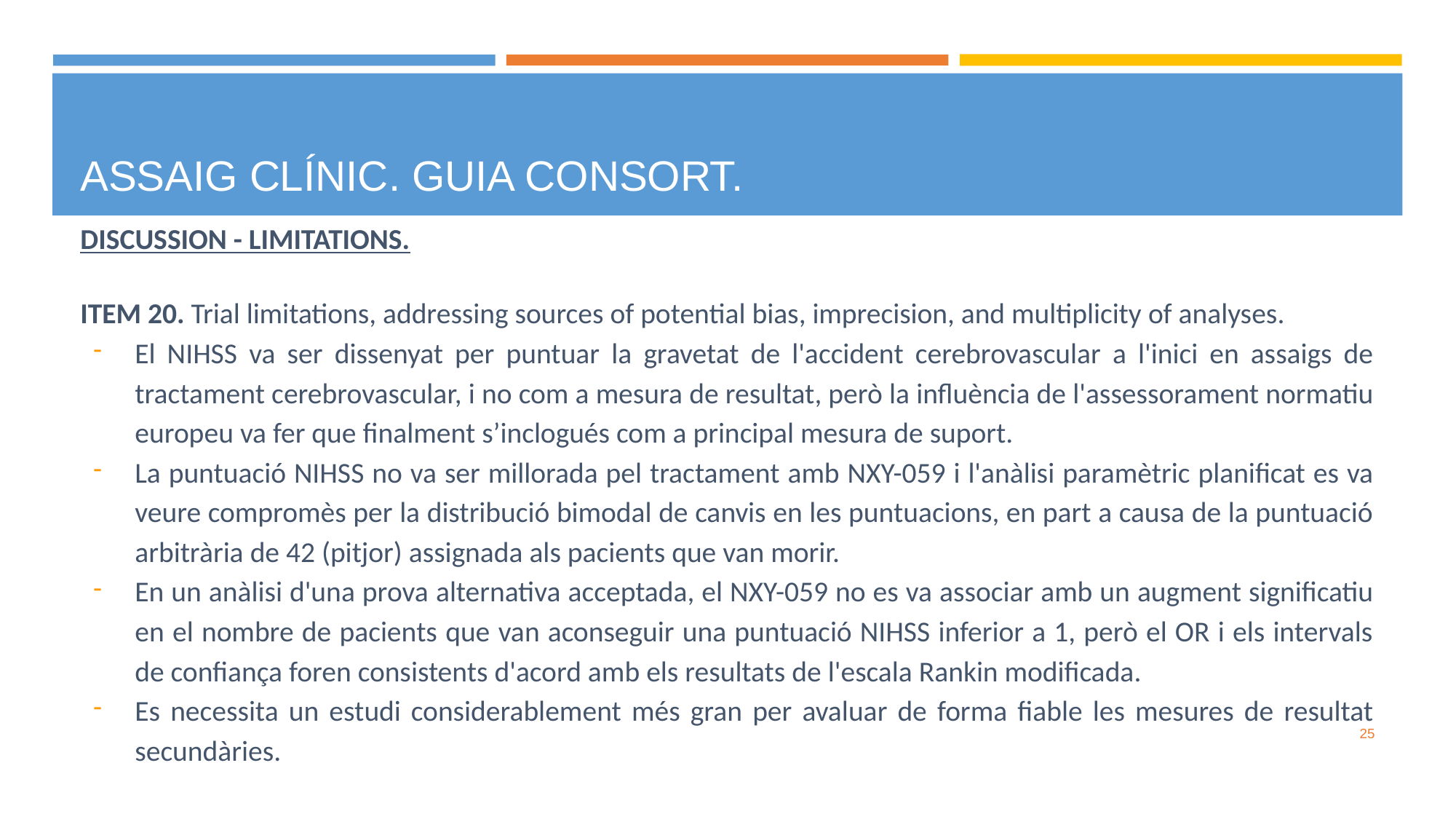

# ASSAIG CLÍNIC. GUIA CONSORT.
DISCUSSION - LIMITATIONS.

ITEM 20. Trial limitations, addressing sources of potential bias, imprecision, and multiplicity of analyses.
El NIHSS va ser dissenyat per puntuar la gravetat de l'accident cerebrovascular a l'inici en assaigs de tractament cerebrovascular, i no com a mesura de resultat, però la influència de l'assessorament normatiu europeu va fer que finalment s’inclogués com a principal mesura de suport.
La puntuació NIHSS no va ser millorada pel tractament amb NXY-059 i l'anàlisi paramètric planificat es va veure compromès per la distribució bimodal de canvis en les puntuacions, en part a causa de la puntuació arbitrària de 42 (pitjor) assignada als pacients que van morir.
En un anàlisi d'una prova alternativa acceptada, el NXY-059 no es va associar amb un augment significatiu en el nombre de pacients que van aconseguir una puntuació NIHSS inferior a 1, però el OR i els intervals de confiança foren consistents d'acord amb els resultats de l'escala Rankin modificada.
Es necessita un estudi considerablement més gran per avaluar de forma fiable les mesures de resultat secundàries.

25